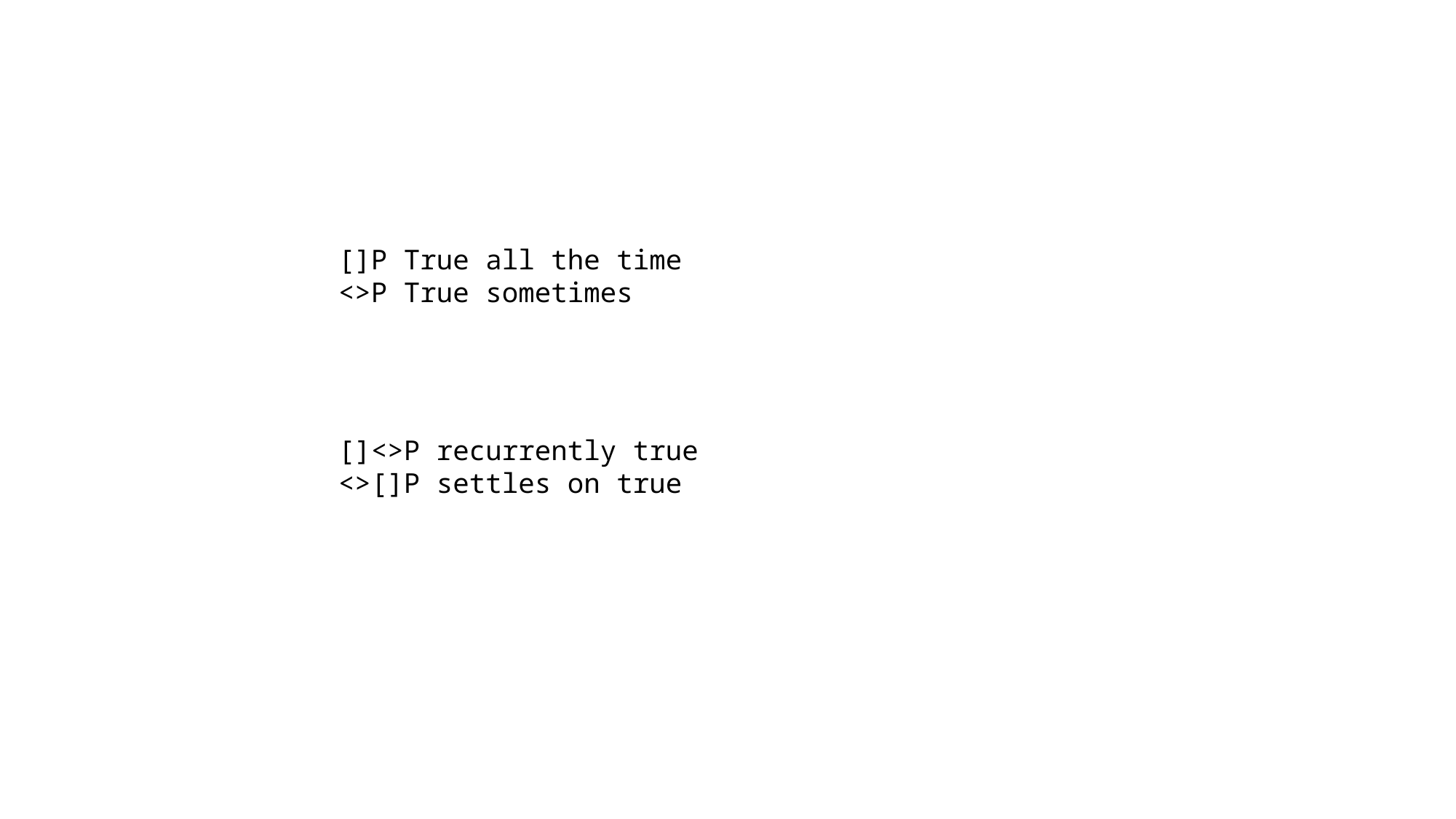

[]P True all the time
<>P True sometimes
[]<>P recurrently true
<>[]P settles on true